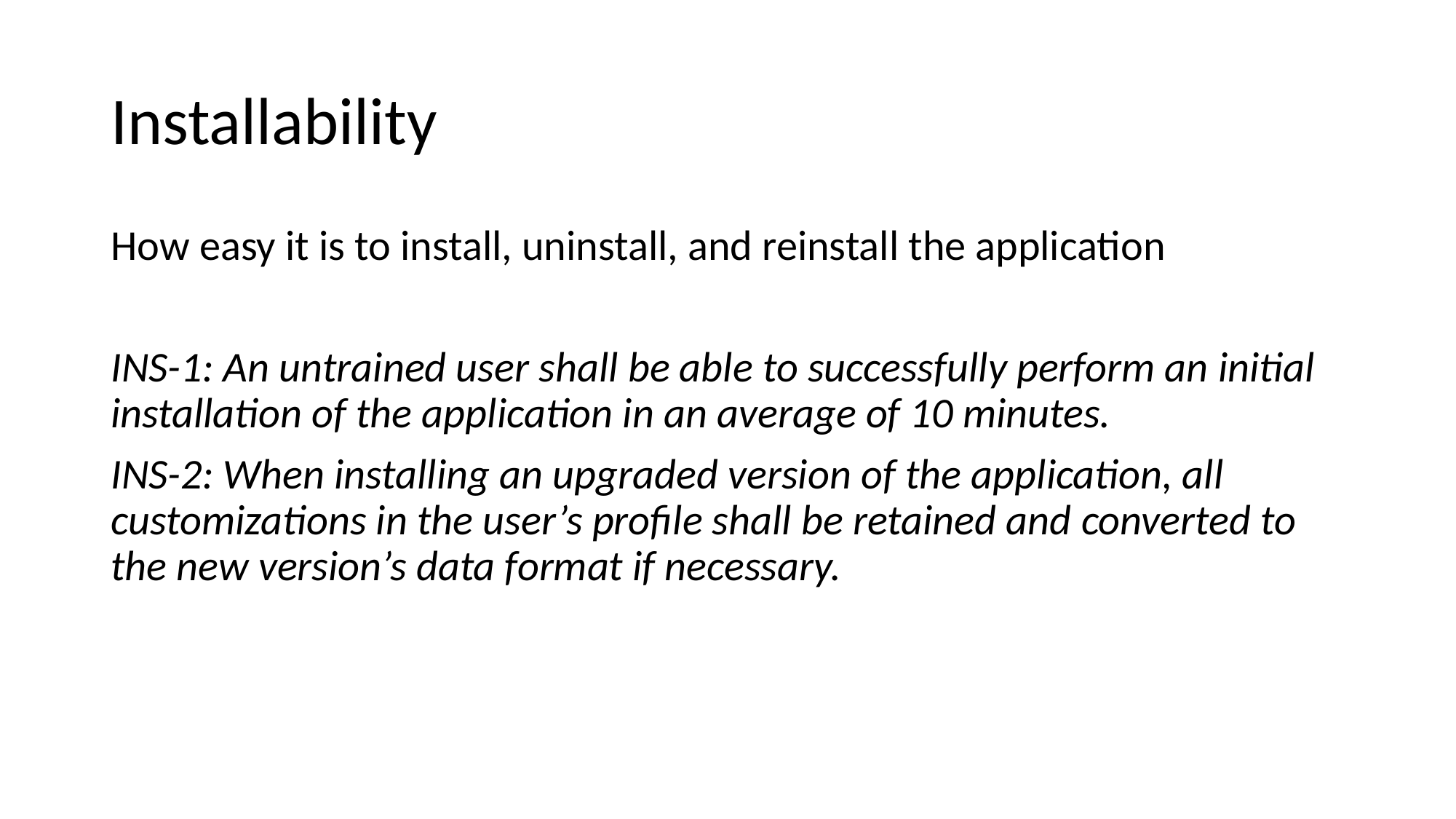

# Installability
How easy it is to install, uninstall, and reinstall the application

INS-1: An untrained user shall be able to successfully perform an initial installation of the application in an average of 10 minutes.
INS-2: When installing an upgraded version of the application, all customizations in the user’s profile shall be retained and converted to the new version’s data format if necessary.